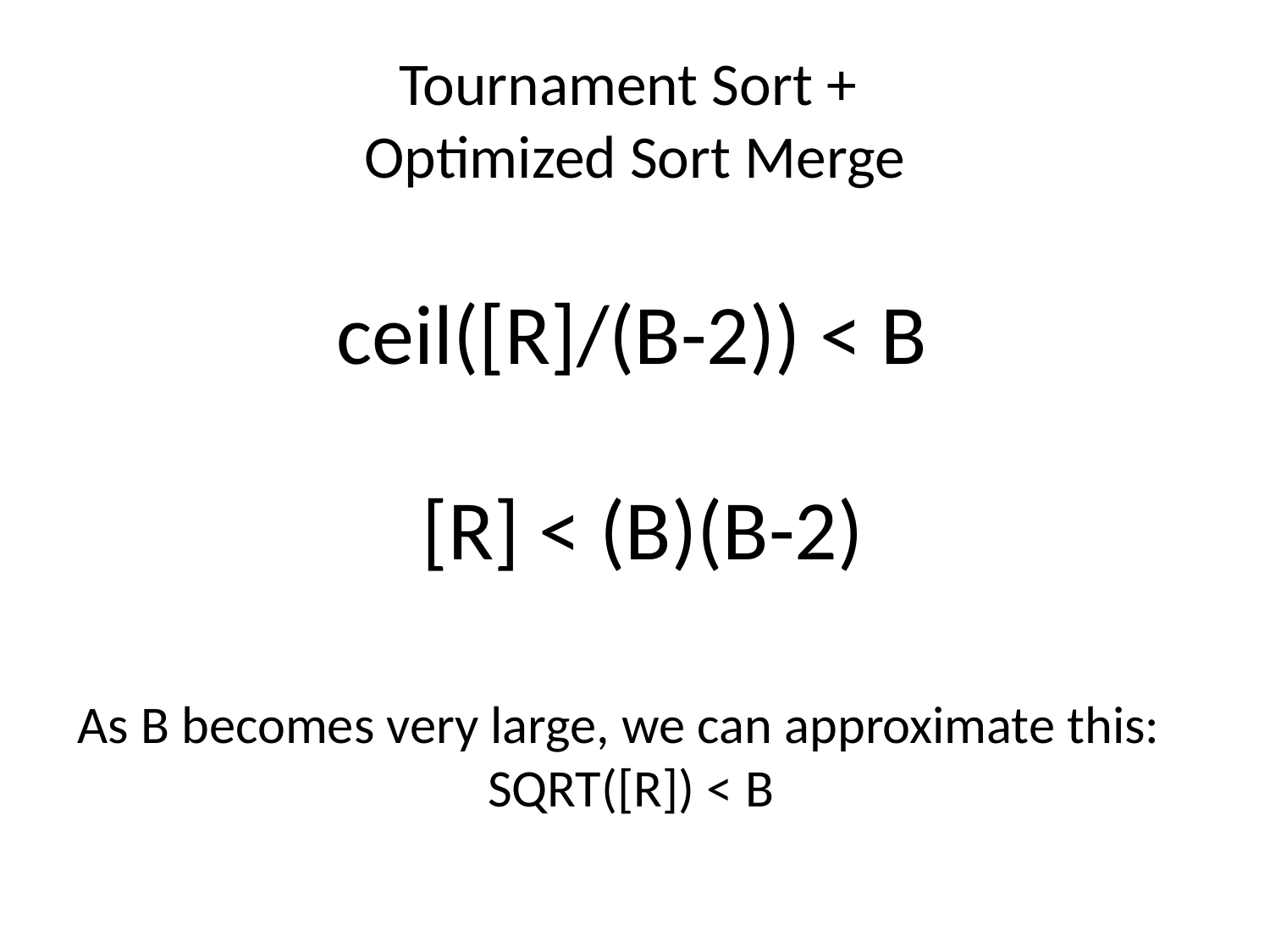

# Tournament Sort + Optimized Sort Merge
ceil([R]/(B-2)) < B

[R] < (B)(B-2)

As B becomes very large, we can approximate this:
  SQRT([R]) < B